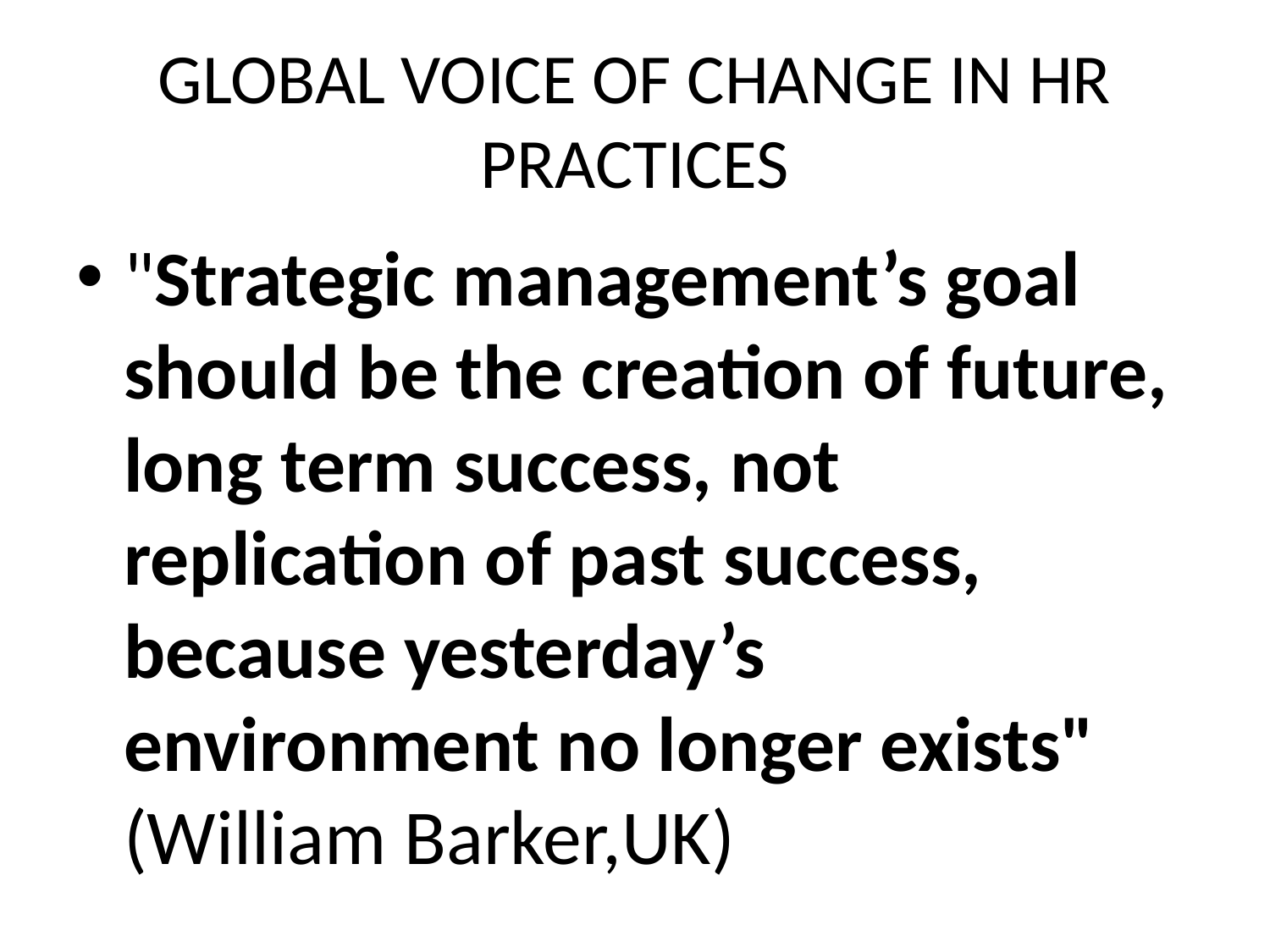

# GLOBAL VOICE OF CHANGE IN HR PRACTICES
"Strategic management’s goal should be the creation of future, long term success, not replication of past success, because yesterday’s environment no longer exists" (William Barker,UK)